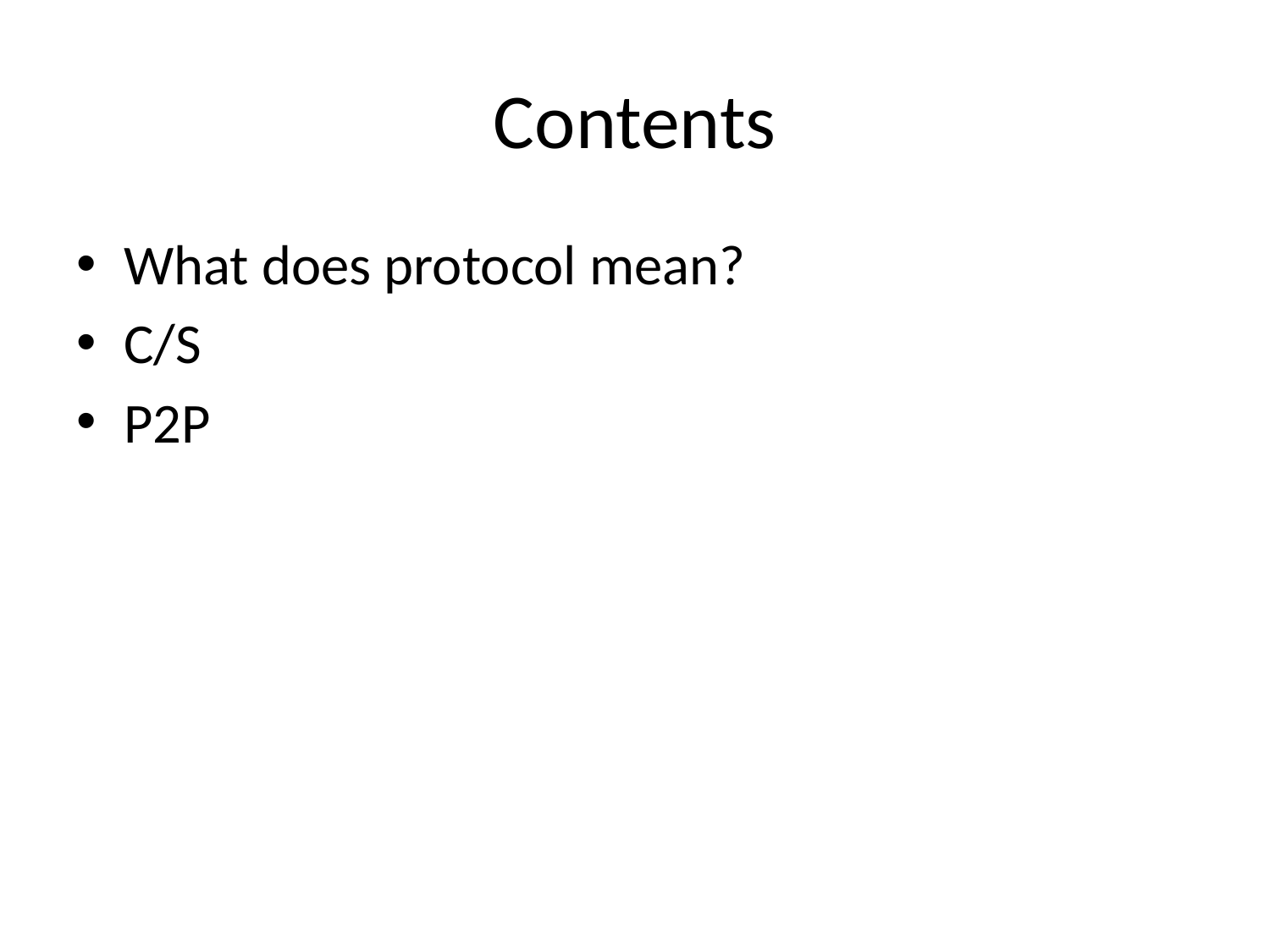

# Contents
What does protocol mean?
C/S
P2P